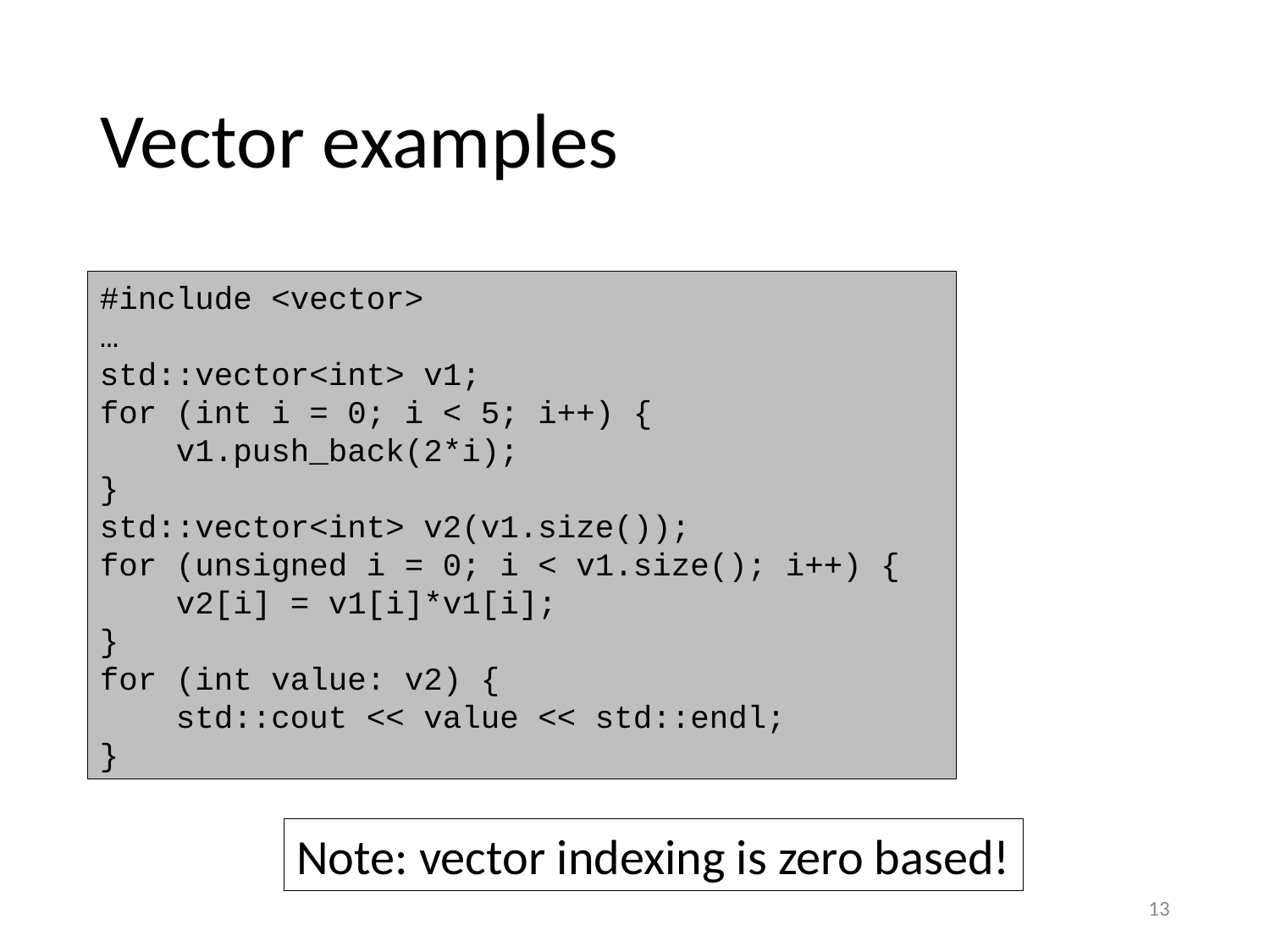

# Vector examples
#include <vector>
…
std::vector<int> v1;
for (int i = 0; i < 5; i++) {
    v1.push_back(2*i);
}
std::vector<int> v2(v1.size());
for (unsigned i = 0; i < v1.size(); i++) {
    v2[i] = v1[i]*v1[i];
}
for (int value: v2) {
    std::cout << value << std::endl;
}
Note: vector indexing is zero based!
13